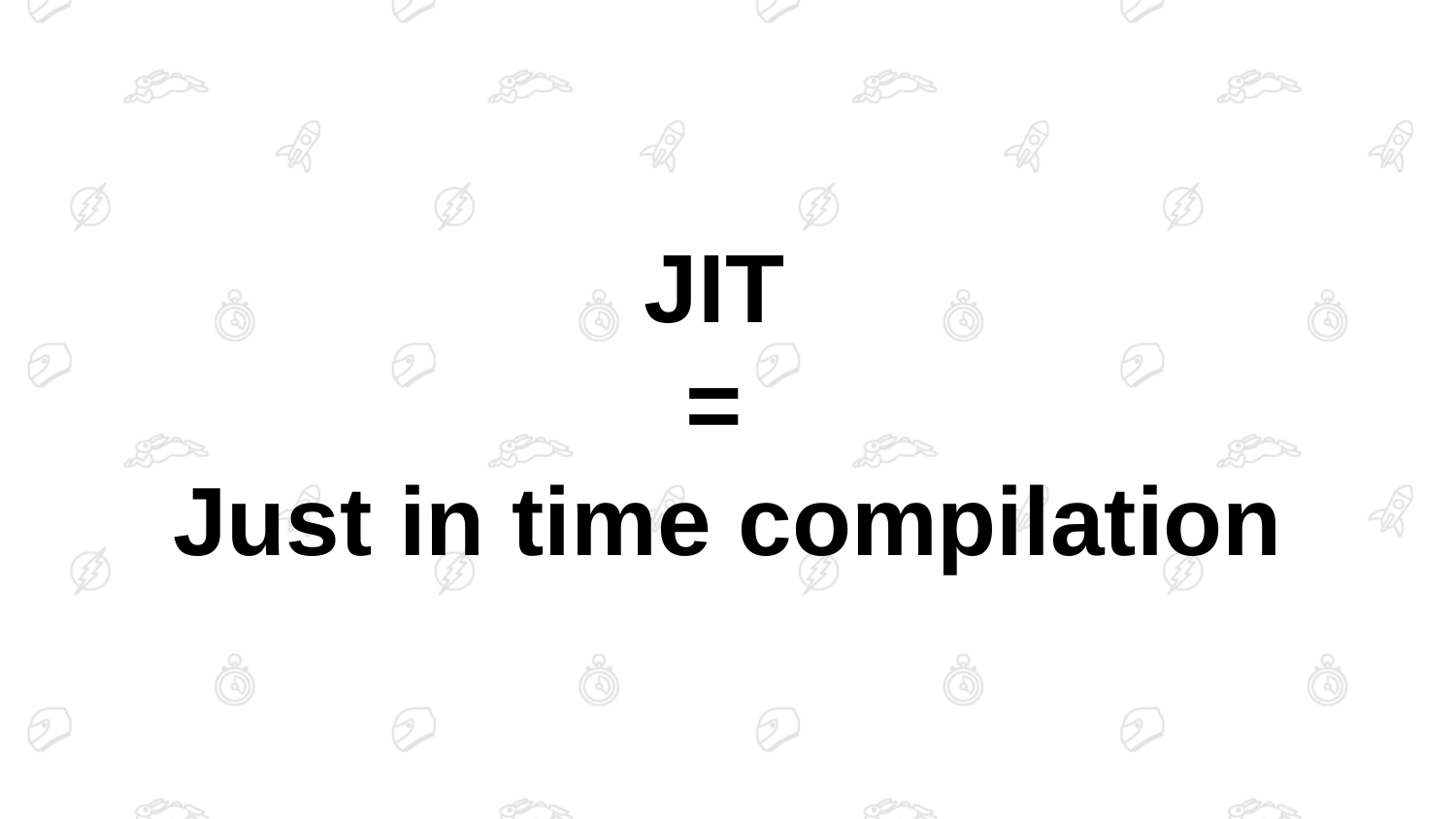

# JIT
=
Just in time compilation